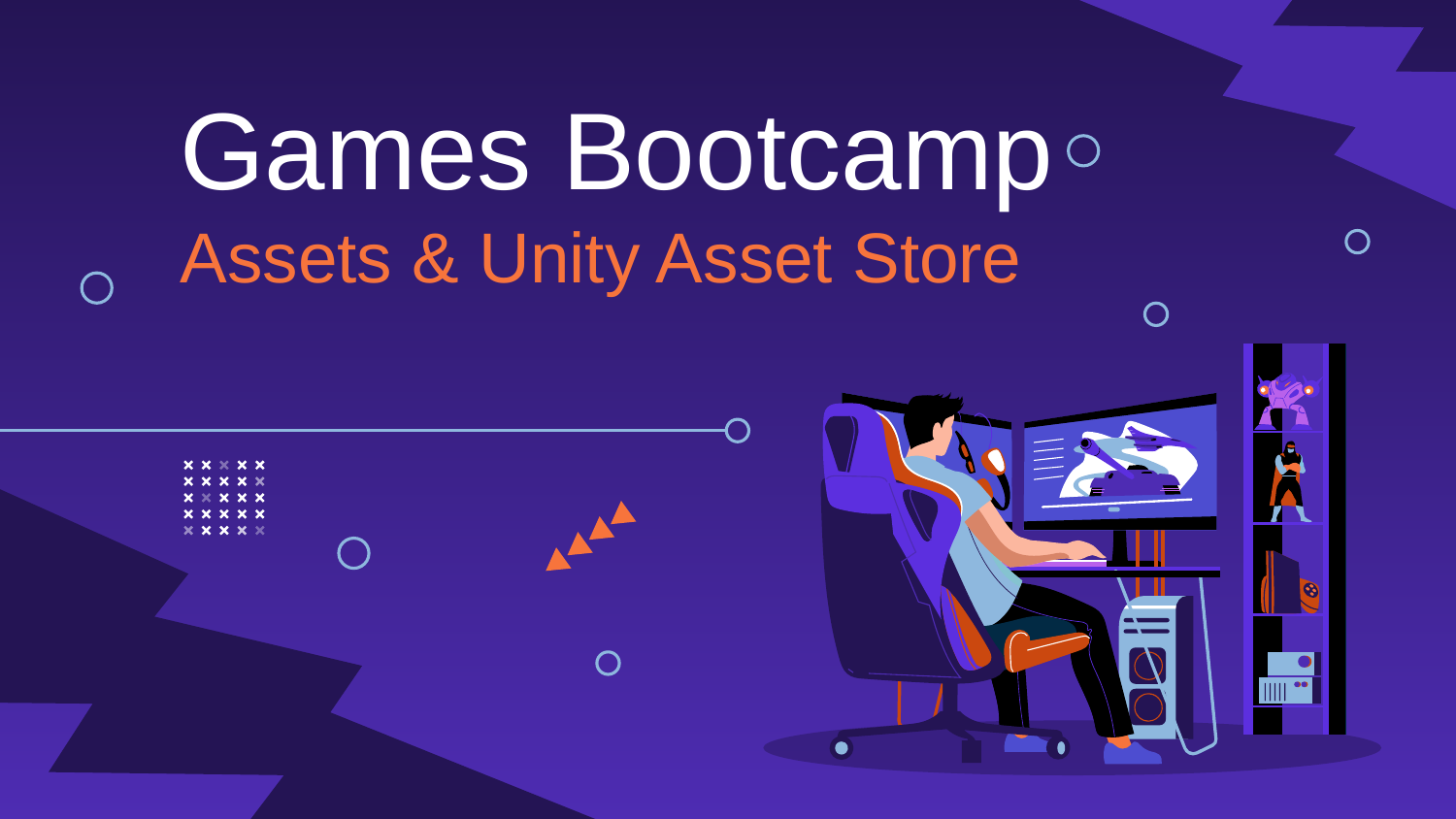

# Games Bootcamp
Assets & Unity Asset Store